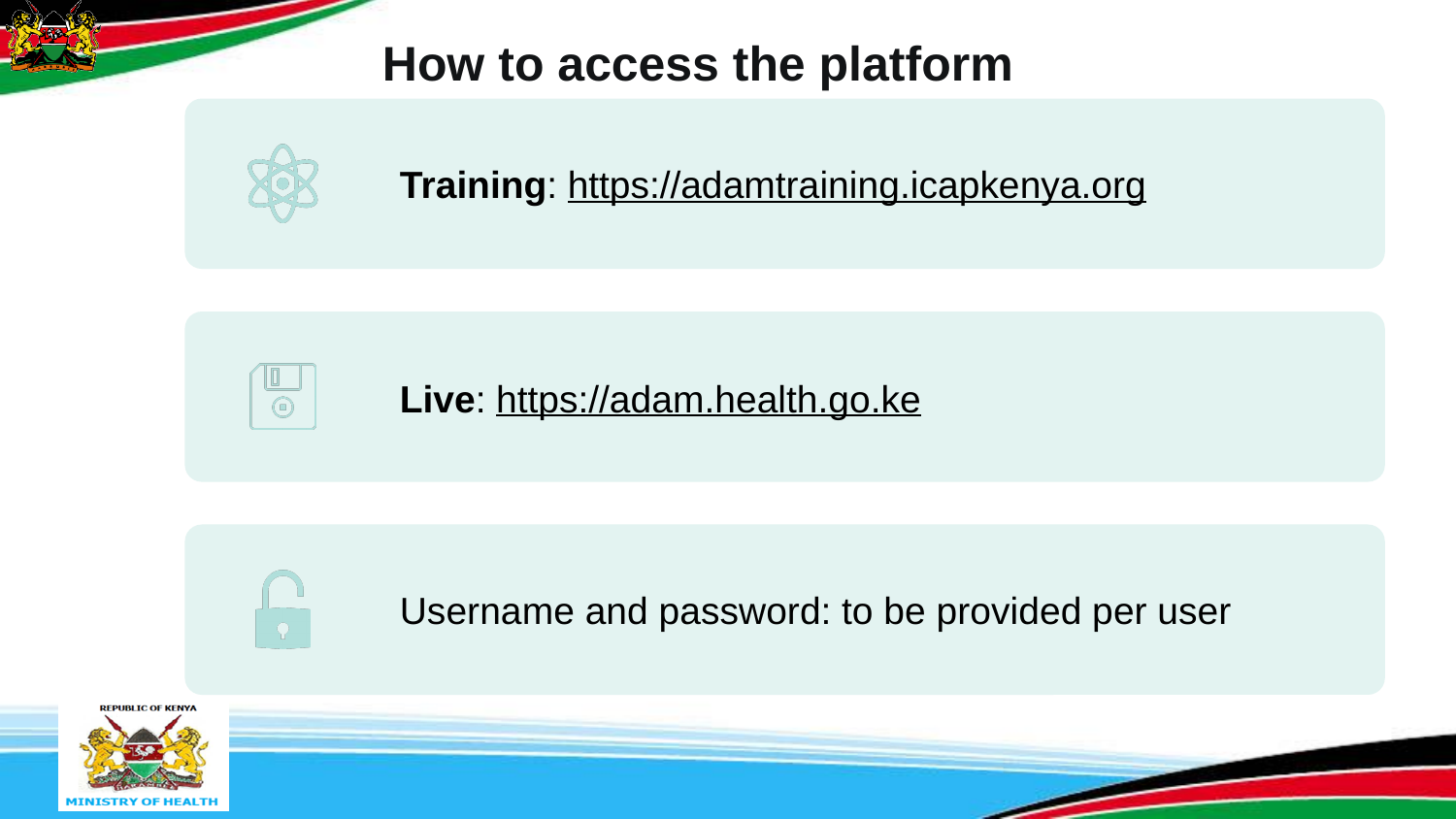

How to access the platform

Training: https://adamtraining.icapkenya.org

Live: https://adam.health.go.ke

Username and password: to be provided per user